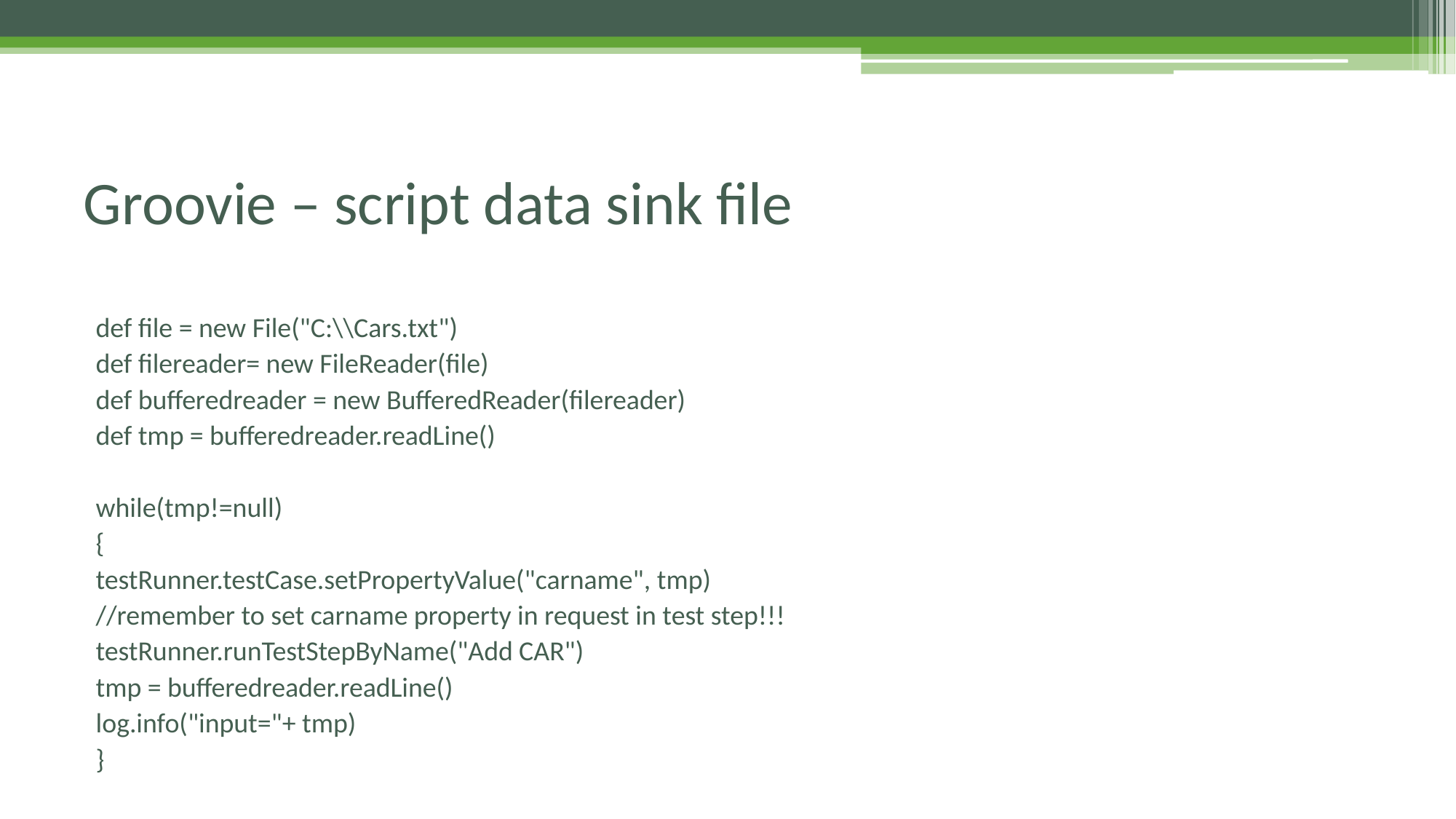

# Groovie – script data sink file

def file = new File("C:\\Cars.txt")
def filereader= new FileReader(file)
def bufferedreader = new BufferedReader(filereader)
def tmp = bufferedreader.readLine()

while(tmp!=null)
{
testRunner.testCase.setPropertyValue("carname", tmp)
//remember to set carname property in request in test step!!!
testRunner.runTestStepByName("Add CAR")
tmp = bufferedreader.readLine()
log.info("input="+ tmp)
}